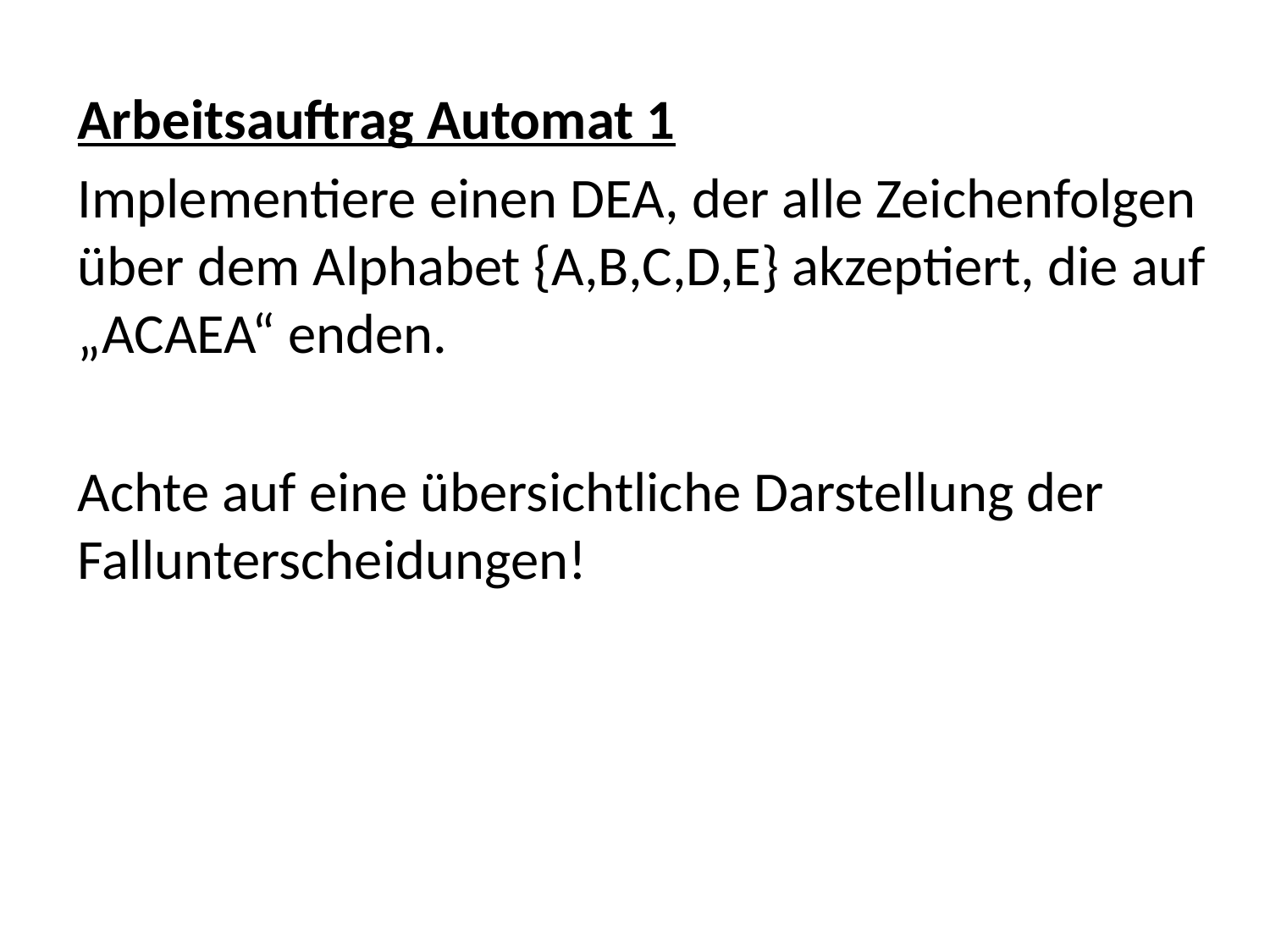

Arbeitsauftrag Automat 1
Implementiere einen DEA, der alle Zeichenfolgen über dem Alphabet {A,B,C,D,E} akzeptiert, die auf „ACAEA“ enden.

Achte auf eine übersichtliche Darstellung der Fallunterscheidungen!